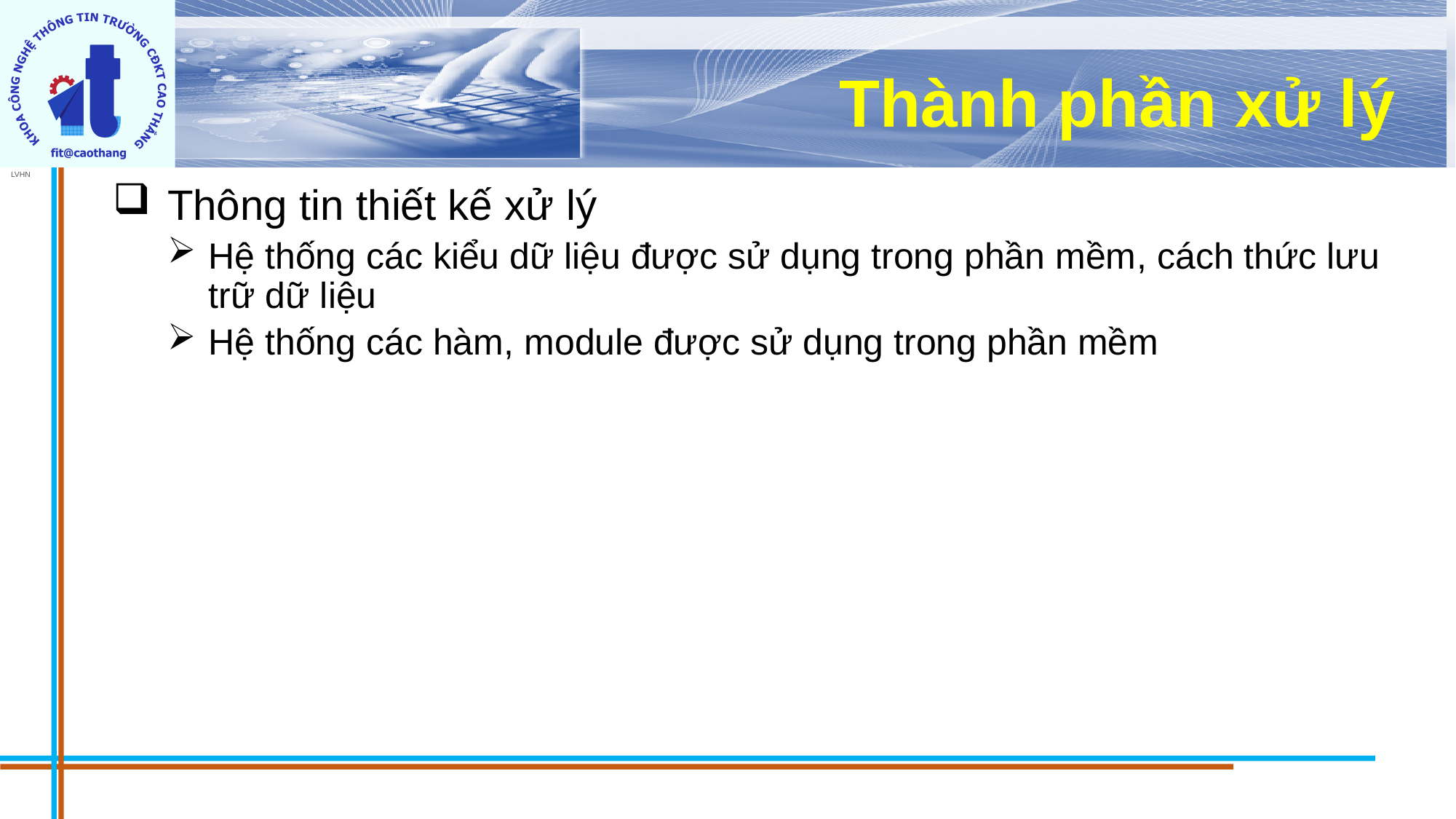

# Thành phần xử lý
Thông tin thiết kế xử lý
Hệ thống các kiểu dữ liệu được sử dụng trong phần mềm, cách thức lưu trữ dữ liệu
Hệ thống các hàm, module được sử dụng trong phần mềm